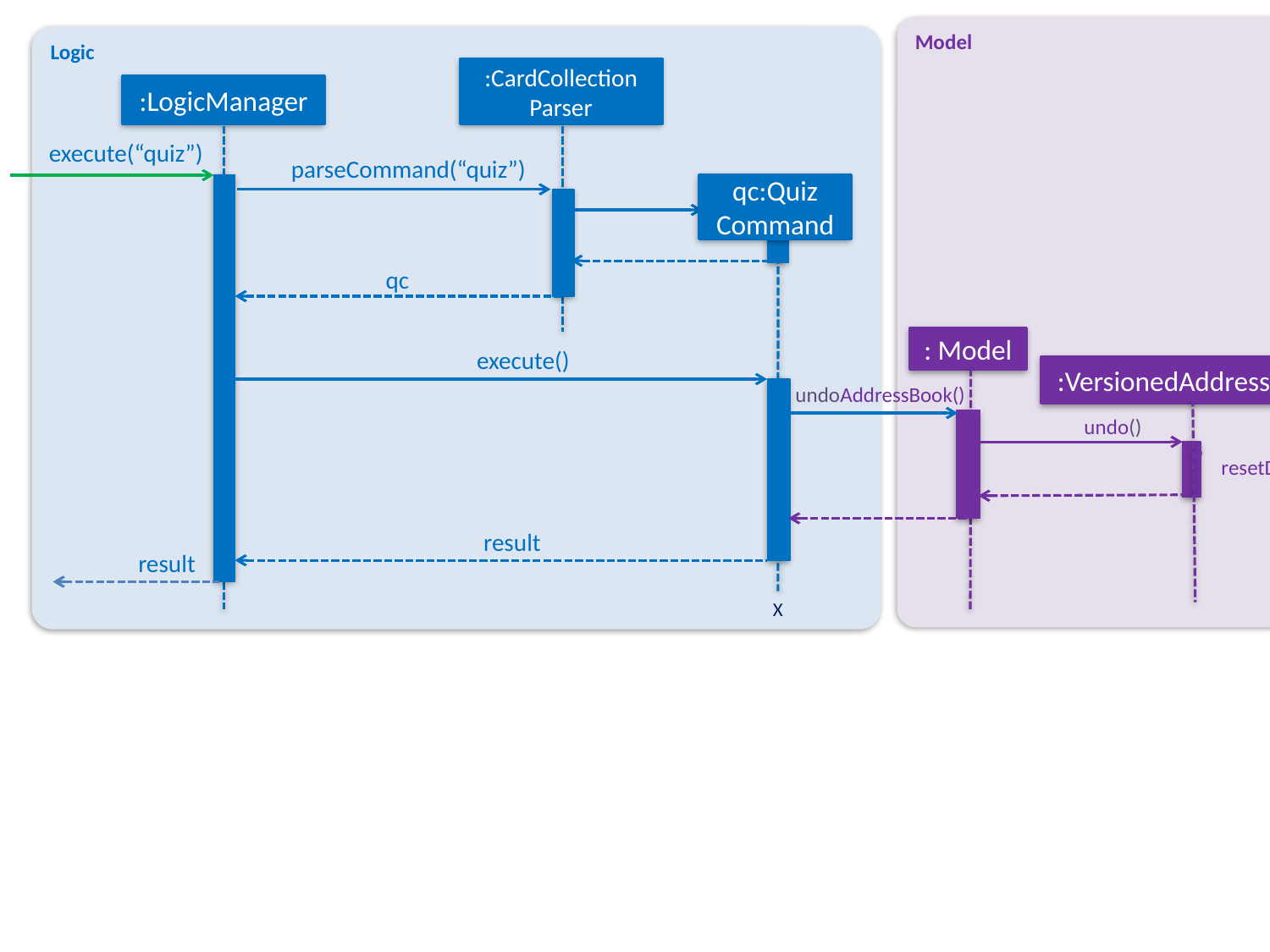

Model
Logic
:CardCollection
Parser
:LogicManager
execute(“quiz”)
parseCommand(“quiz”)

qc:Quiz
Command

qc
: Model
execute()
:VersionedAddressBook

undoAddressBook()

undo()

resetData(ReadOnlyAddressBook)
result
result
X